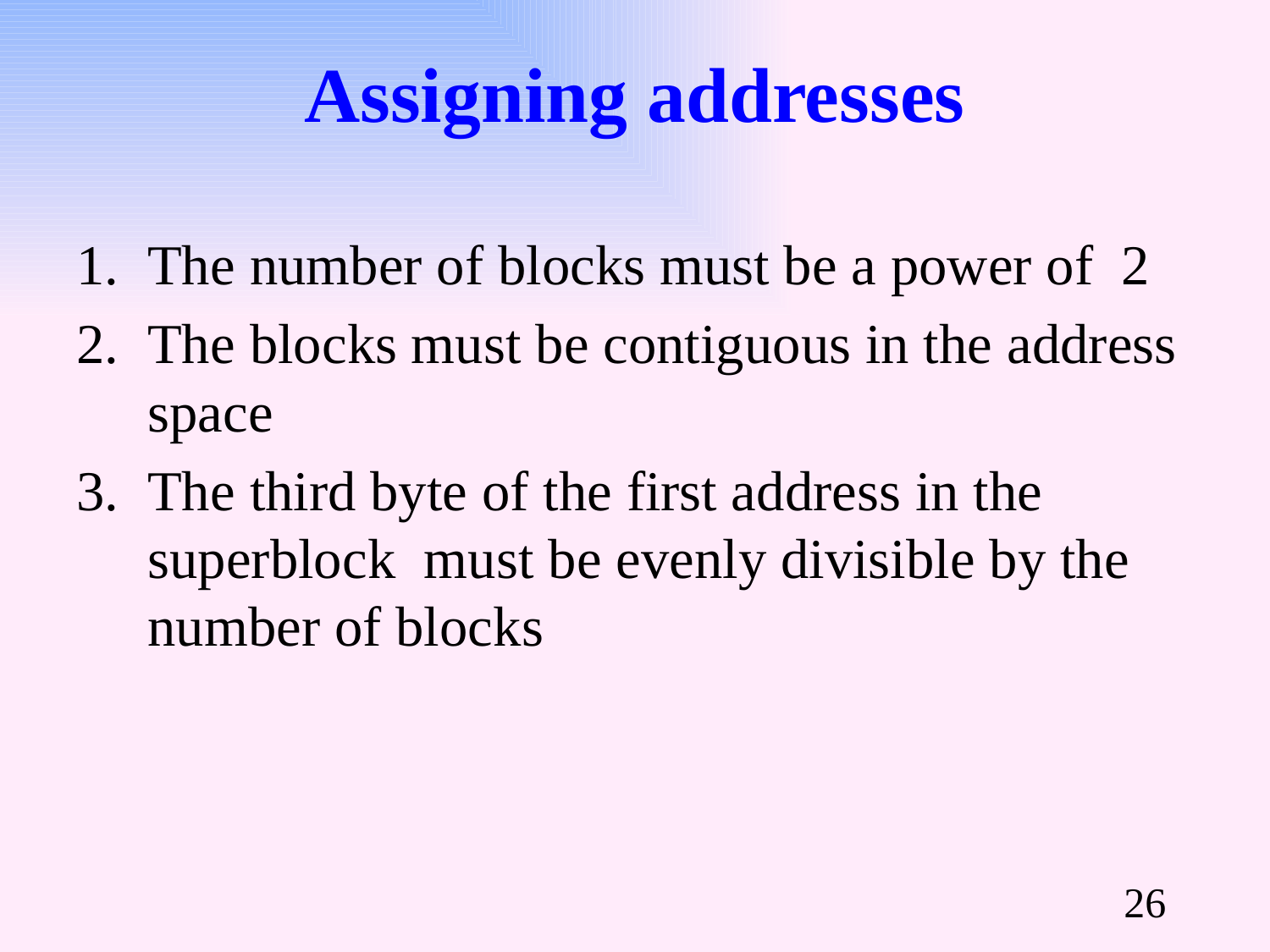

# Assigning addresses
The number of blocks must be a power of  2
The blocks must be contiguous in the address space
The third byte of the first address in the superblock  must be evenly divisible by the number of blocks